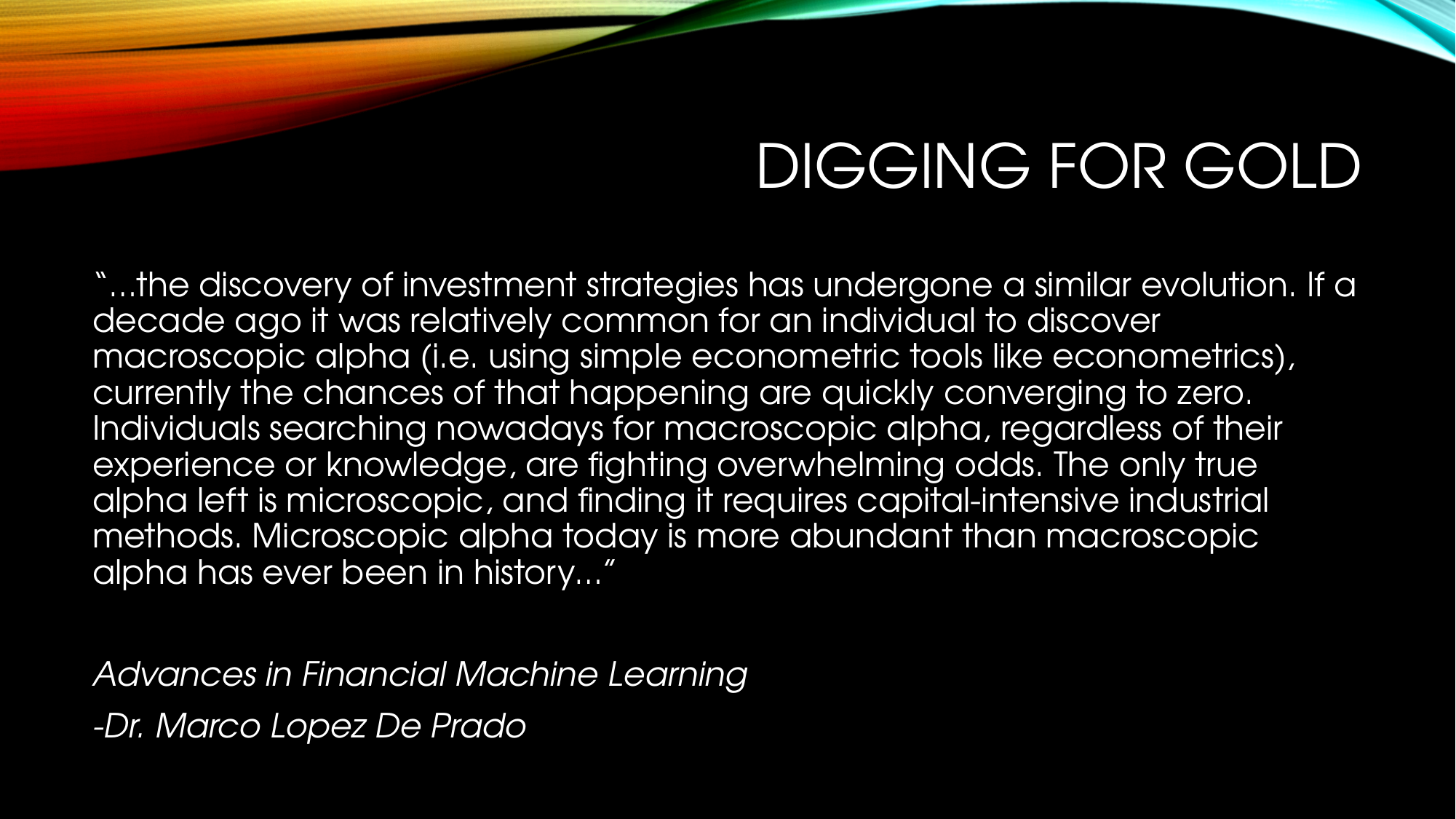

# Digging for gold
“…the discovery of investment strategies has undergone a similar evolution. If a decade ago it was relatively common for an individual to discover macroscopic alpha (i.e. using simple econometric tools like econometrics), currently the chances of that happening are quickly converging to zero. Individuals searching nowadays for macroscopic alpha, regardless of their experience or knowledge, are fighting overwhelming odds. The only true alpha left is microscopic, and finding it requires capital-intensive industrial methods. Microscopic alpha today is more abundant than macroscopic alpha has ever been in history…”

Advances in Financial Machine Learning
-Dr. Marco Lopez De Prado